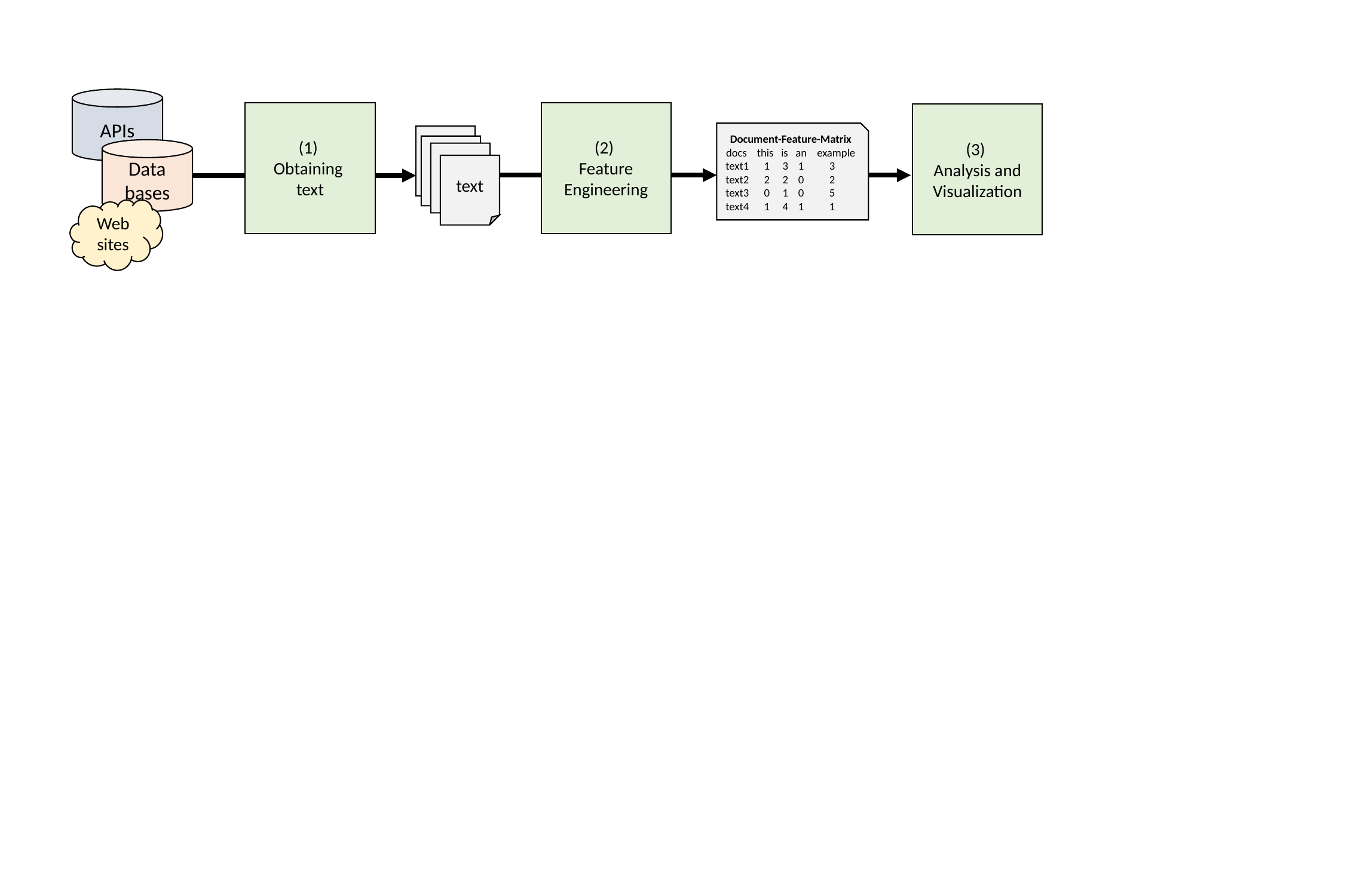

APIs
(1)
Obtaining
text
(2)
Feature Engineering
(3)
Analysis and Visualization
Document-Feature-Matrix
docs    this   is   an    example
text1      1     3    1          3
text2      2     2    0          2
text3      0     1    0          5
text4      1     4    1          1

text
text
text
text
Data
bases
Web
sites